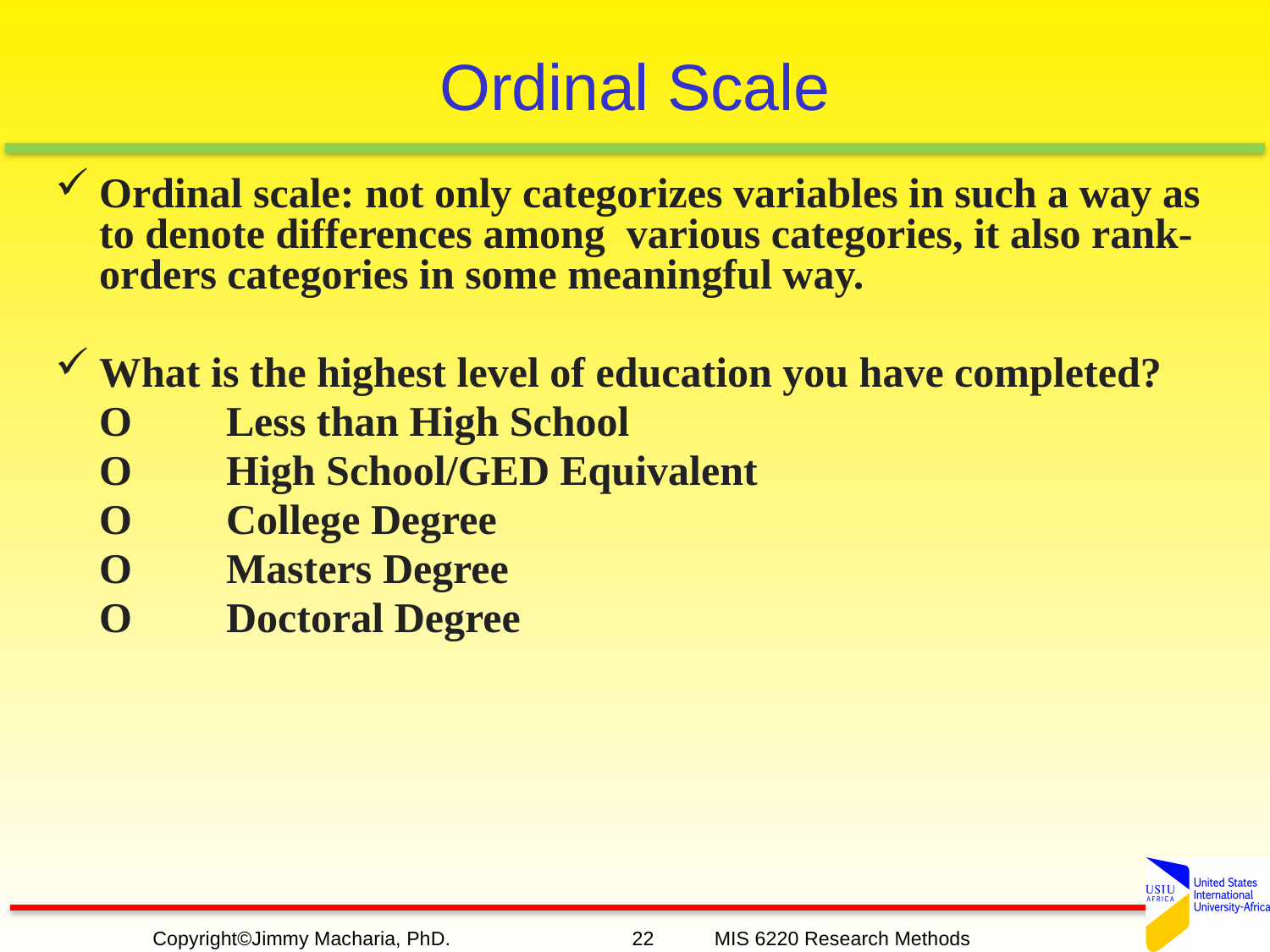

# Ordinal Scale
Ordinal scale: not only categorizes variables in such a way as to denote differences among  various categories, it also rank-orders categories in some meaningful way.

What is the highest level of education you have completed?
	O 	Less than High School
	O	High School/GED Equivalent
	O	College Degree
	O	Masters Degree
	O	Doctoral Degree